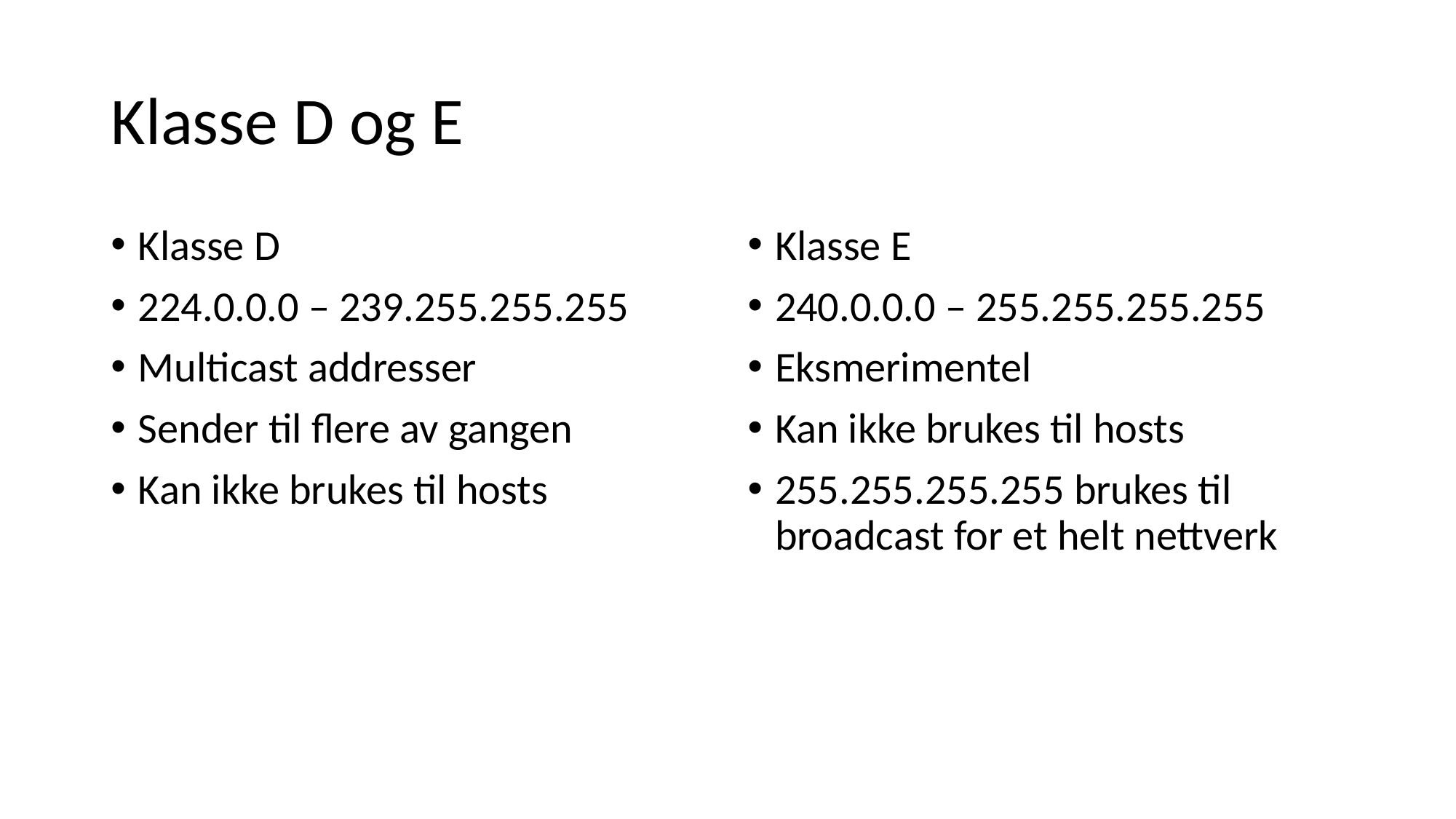

# Klasse D og E
Klasse D
224.0.0.0 – 239.255.255.255
Multicast addresser
Sender til flere av gangen
Kan ikke brukes til hosts

Klasse E
240.0.0.0 – 255.255.255.255
Eksmerimentel
Kan ikke brukes til hosts
255.255.255.255 brukes til broadcast for et helt nettverk